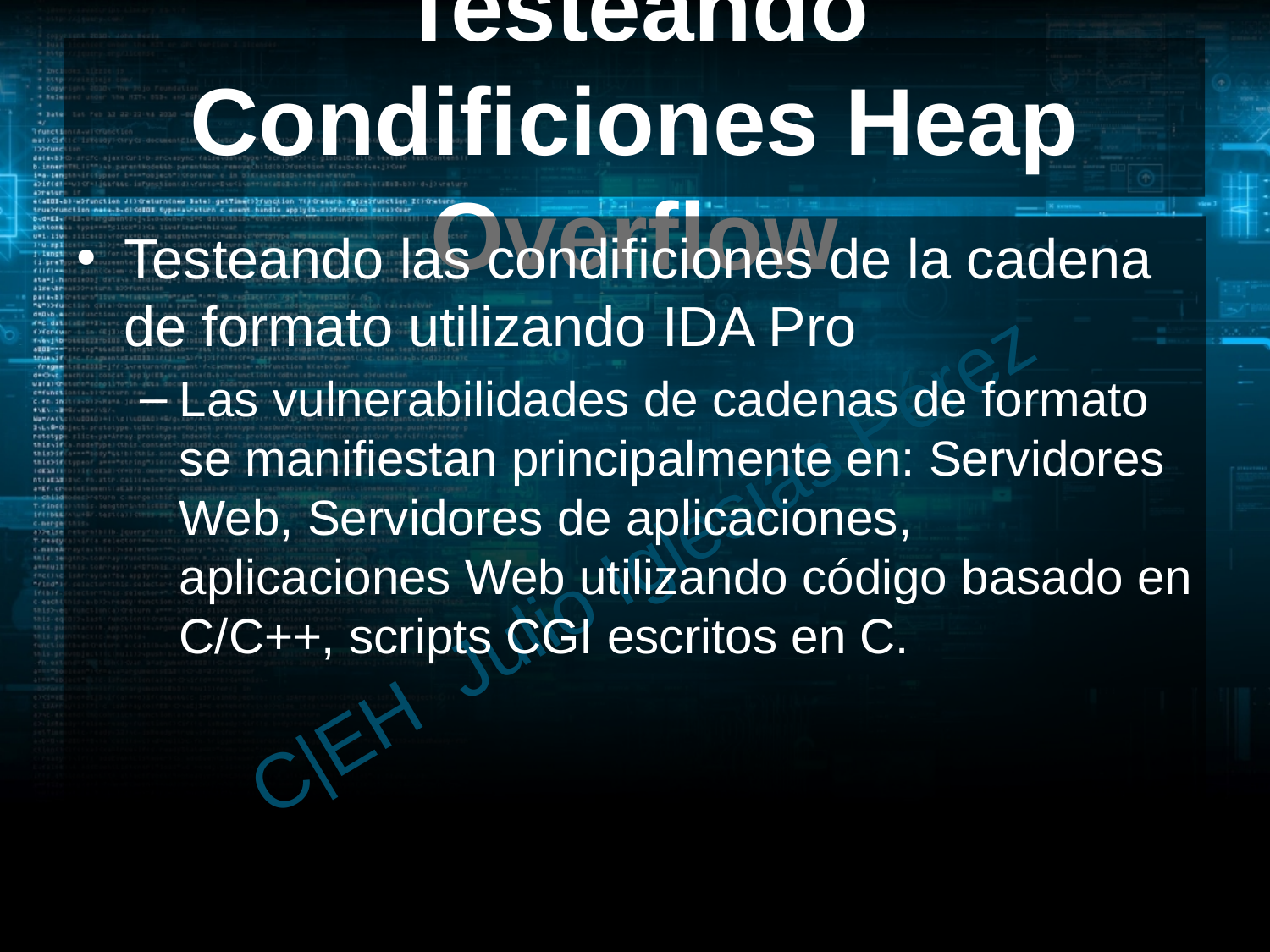

# Testeando Condificiones Heap Overflow
Testeando las condificiones de la cadena de formato utilizando IDA Pro
Las vulnerabilidades de cadenas de formato se manifiestan principalmente en: Servidores Web, Servidores de aplicaciones, aplicaciones Web utilizando código basado en C/C++, scripts CGI escritos en C.
C|EH  Julio Iglesias Pérez